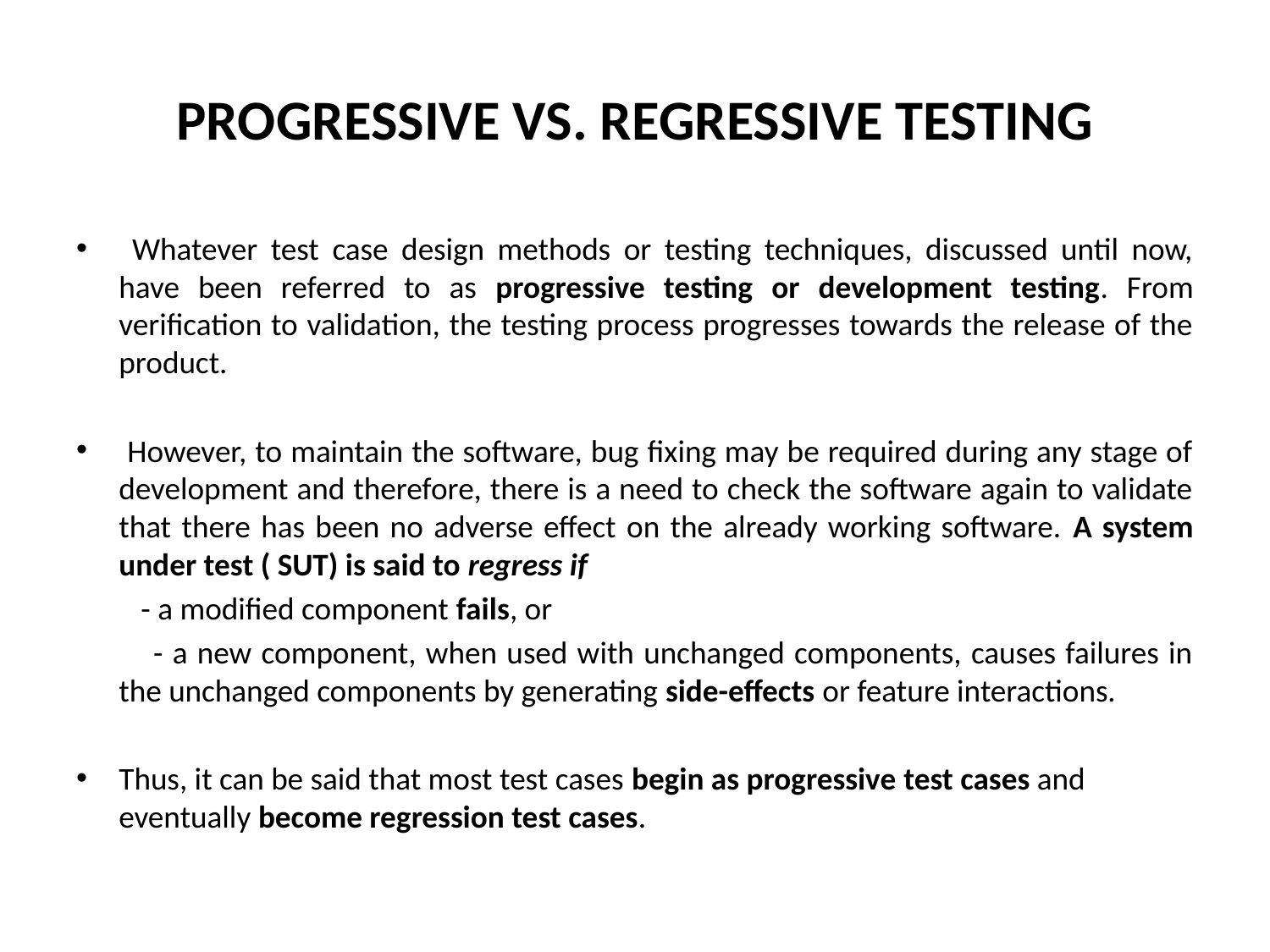

# PROGRESSIVE VS. REGRESSIVE TESTING
 Whatever test case design methods or testing techniques, discussed until now, have been referred to as progressive testing or development testing. From verification to validation, the testing process progresses towards the release of the product.

 However, to maintain the software, bug fixing may be required during any stage of development and therefore, there is a need to check the software again to validate that there has been no adverse effect on the already working software. A system under test ( SUT) is said to regress if
         - a modified component fails, or
        - a new component, when used with unchanged components, causes failures in the unchanged components by generating side-effects or feature interactions.

Thus, it can be said that most test cases begin as progressive test cases and eventually become regression test cases.